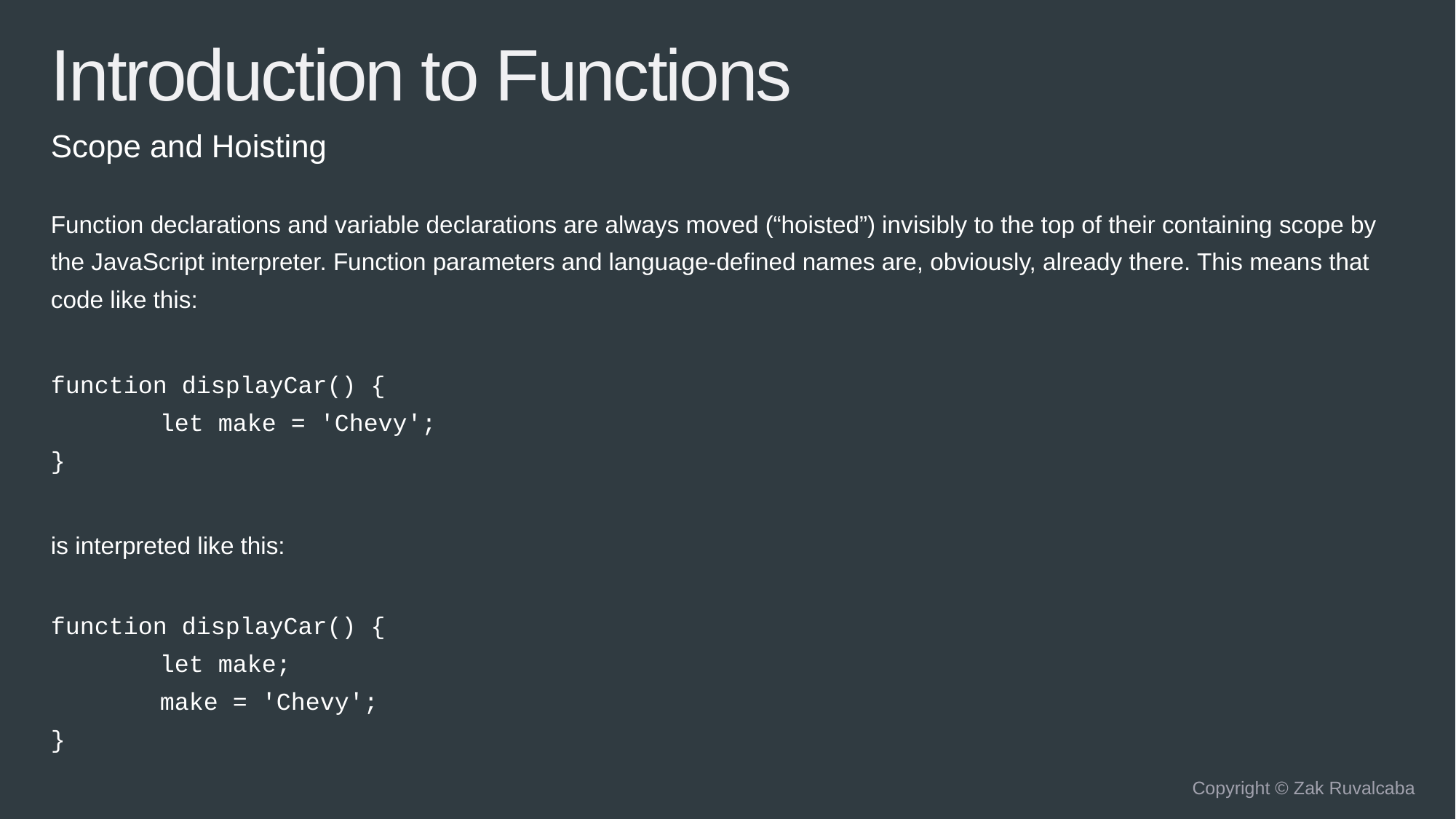

# Introduction to Functions
Scope and Hoisting
Function declarations and variable declarations are always moved (“hoisted”) invisibly to the top of their containing scope by the JavaScript interpreter. Function parameters and language-defined names are, obviously, already there. This means that code like this:

function displayCar() {
	let make = 'Chevy';
}

is interpreted like this:
function displayCar() {
	let make;
	make = 'Chevy';
}